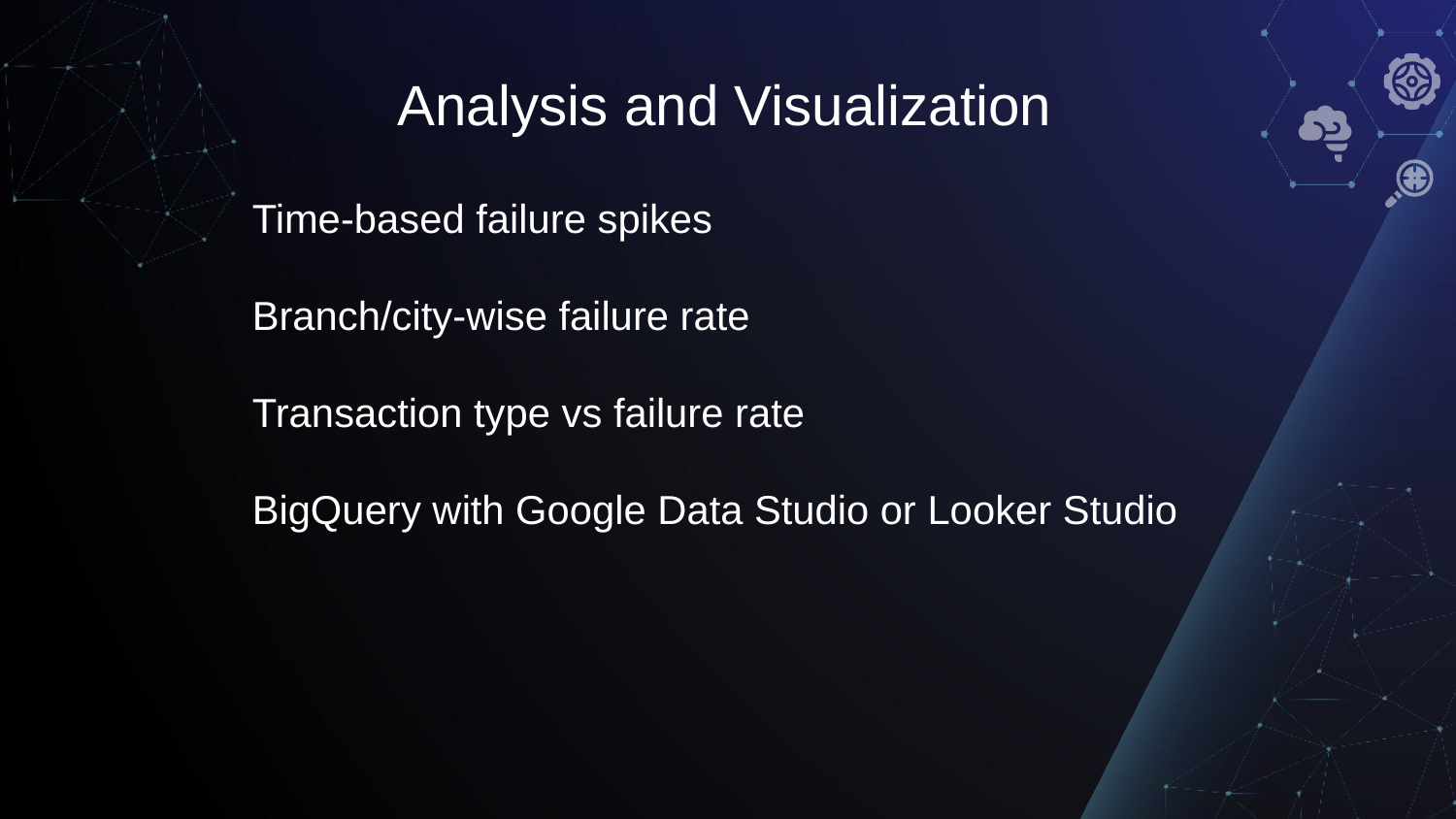

Analysis and Visualization
Time-based failure spikes

Branch/city-wise failure rate

Transaction type vs failure rate

BigQuery with Google Data Studio or Looker Studio